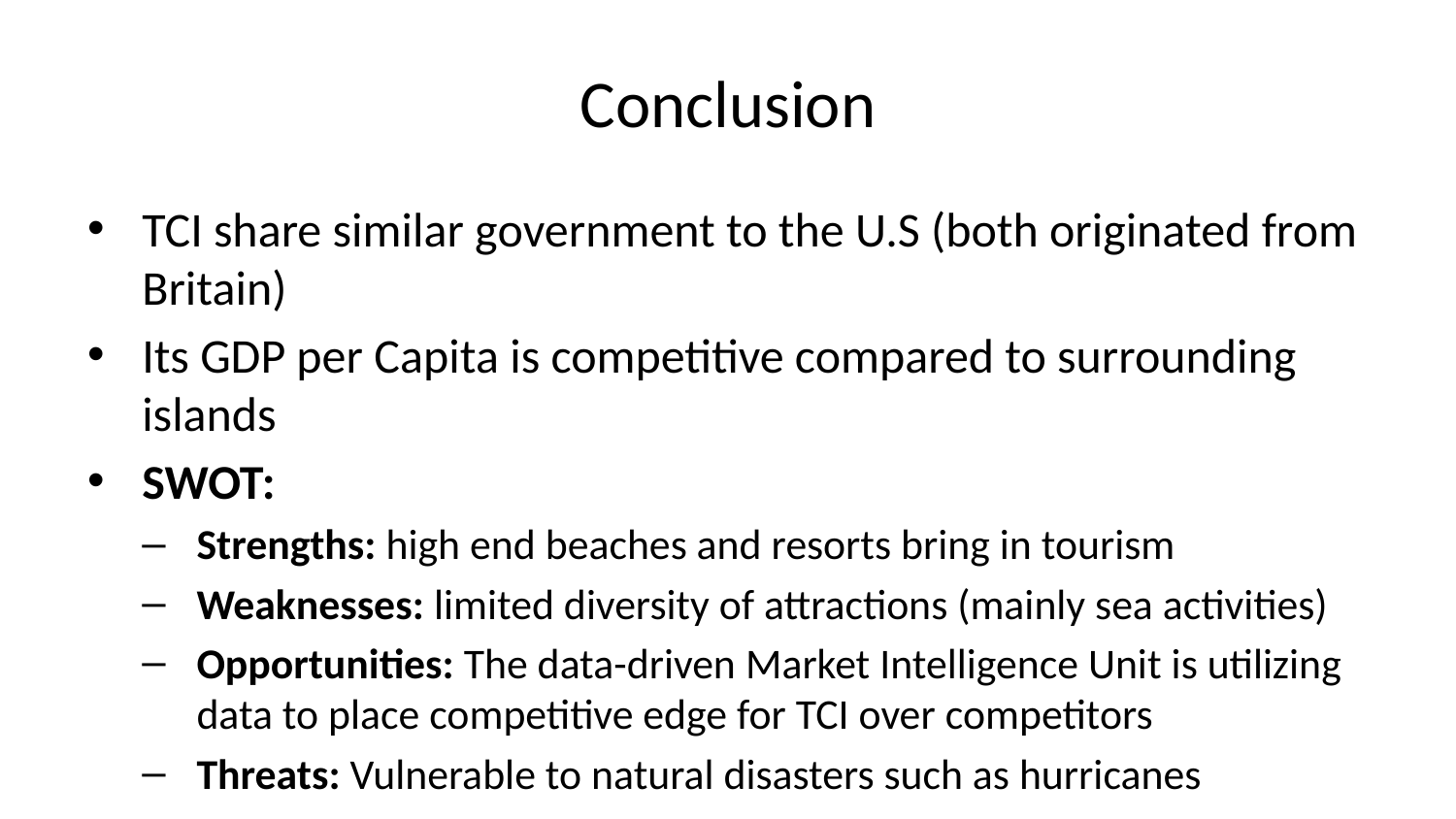

# Conclusion
TCI share similar government to the U.S (both originated from Britain)
Its GDP per Capita is competitive compared to surrounding islands
SWOT:
Strengths: high end beaches and resorts bring in tourism
Weaknesses: limited diversity of attractions (mainly sea activities)
Opportunities: The data-driven Market Intelligence Unit is utilizing data to place competitive edge for TCI over competitors
Threats: Vulnerable to natural disasters such as hurricanes